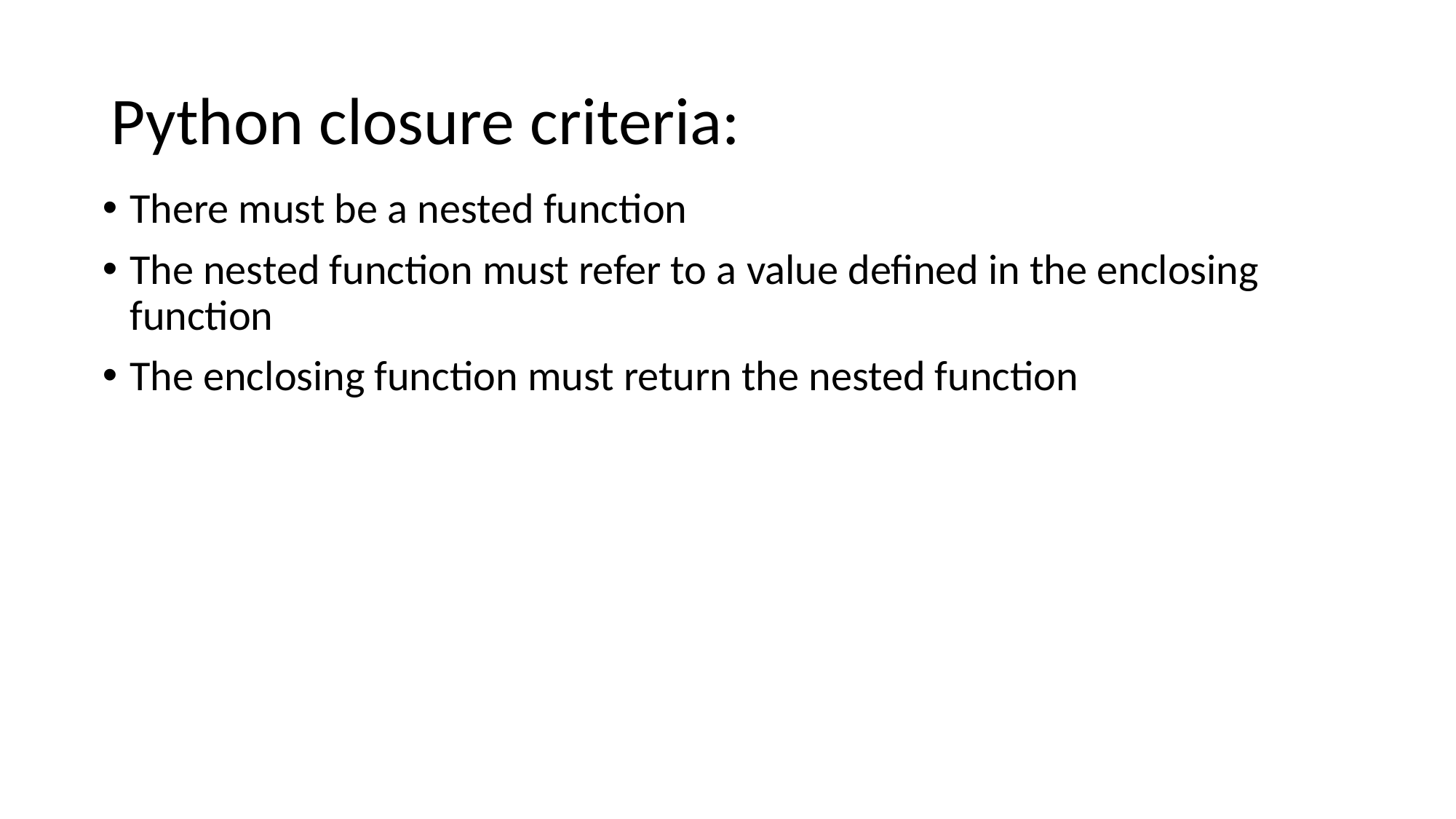

# Python closure criteria:
There must be a nested function
The nested function must refer to a value defined in the enclosing function
The enclosing function must return the nested function